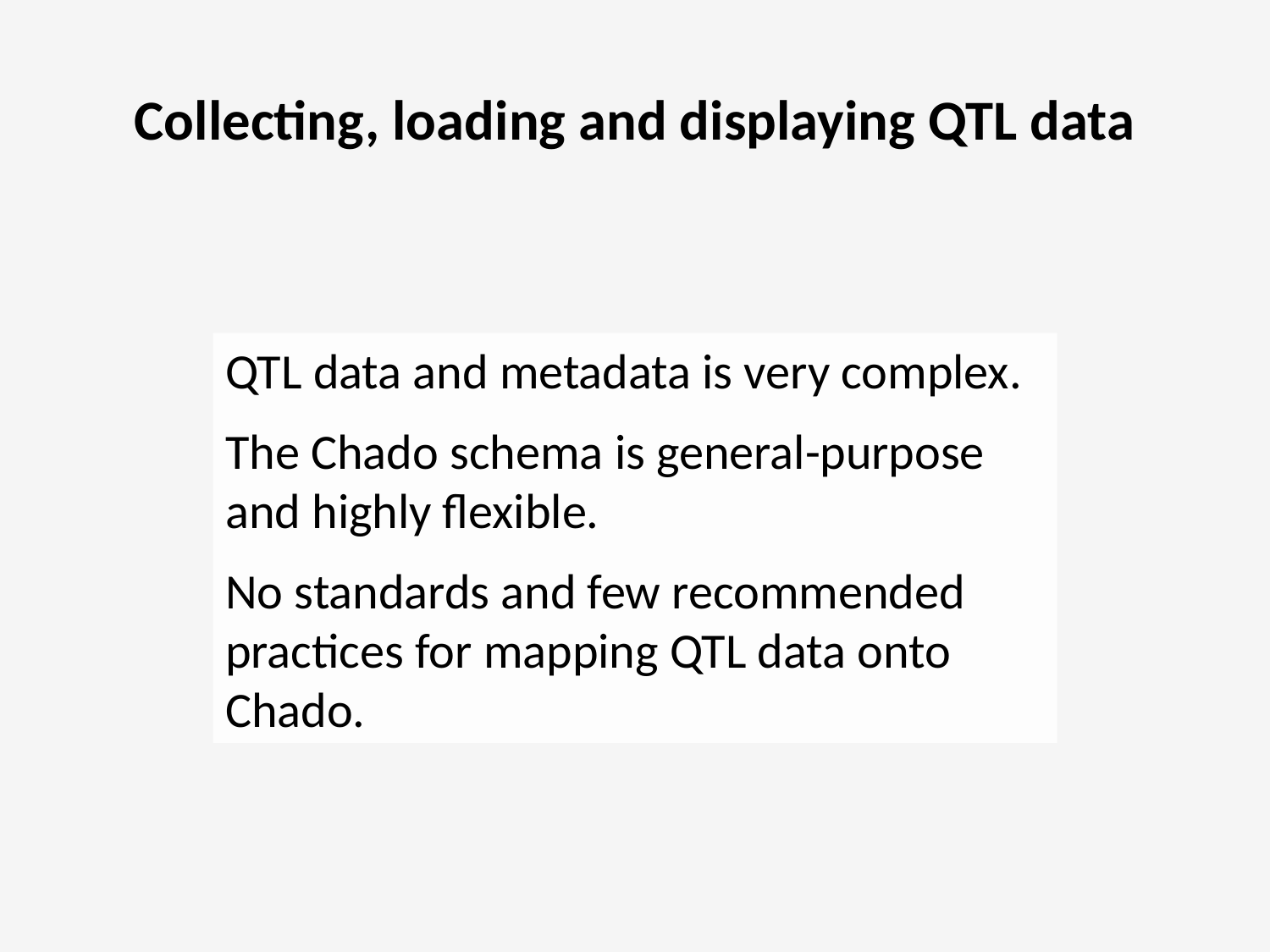

# Collecting, loading and displaying QTL data
QTL data and metadata is very complex.
The Chado schema is general-purpose and highly flexible.
No standards and few recommended practices for mapping QTL data onto Chado.